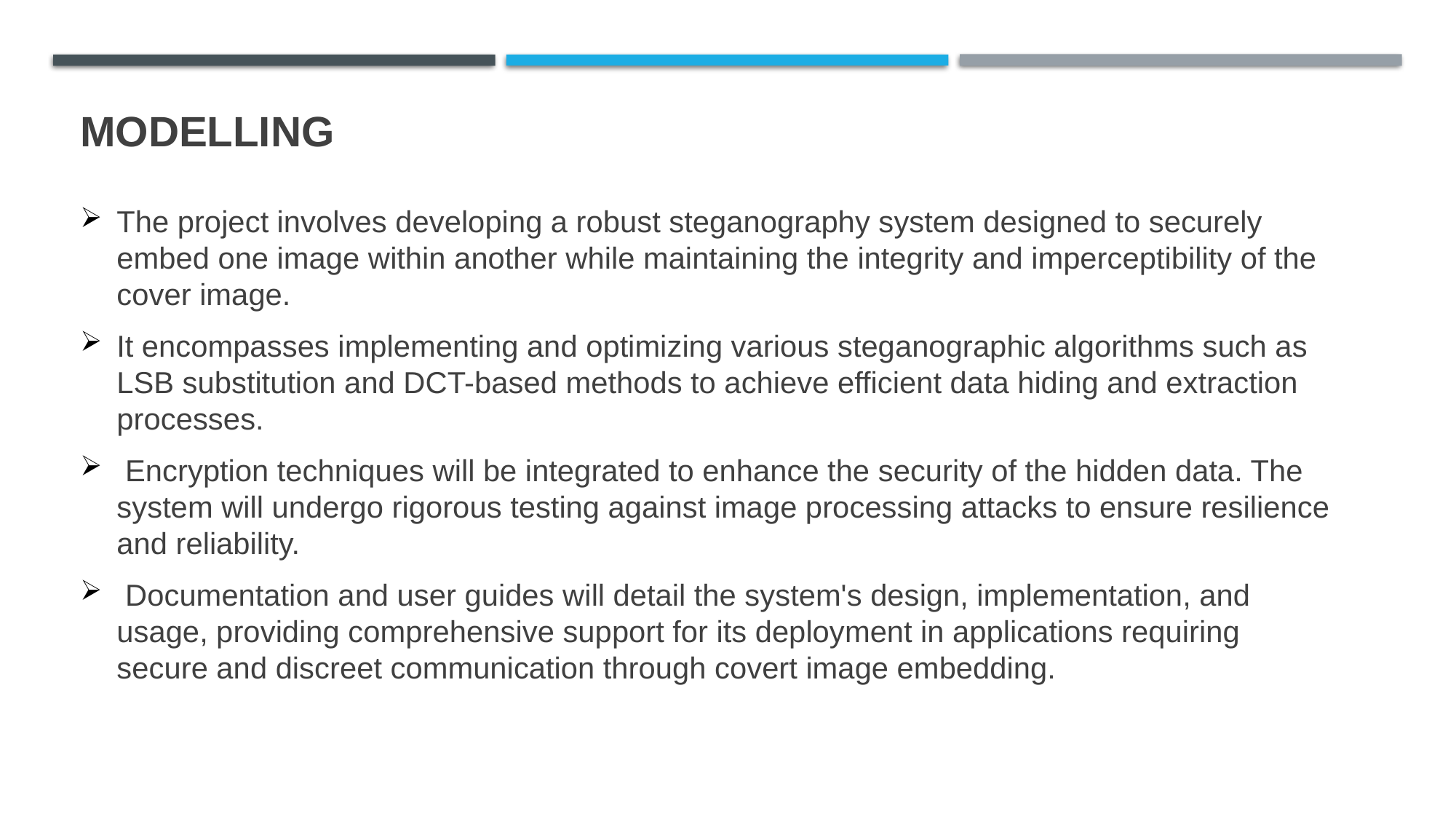

# MODELLING
The project involves developing a robust steganography system designed to securely embed one image within another while maintaining the integrity and imperceptibility of the cover image.
It encompasses implementing and optimizing various steganographic algorithms such as LSB substitution and DCT-based methods to achieve efficient data hiding and extraction processes.
 Encryption techniques will be integrated to enhance the security of the hidden data. The system will undergo rigorous testing against image processing attacks to ensure resilience and reliability.
 Documentation and user guides will detail the system's design, implementation, and usage, providing comprehensive support for its deployment in applications requiring secure and discreet communication through covert image embedding.